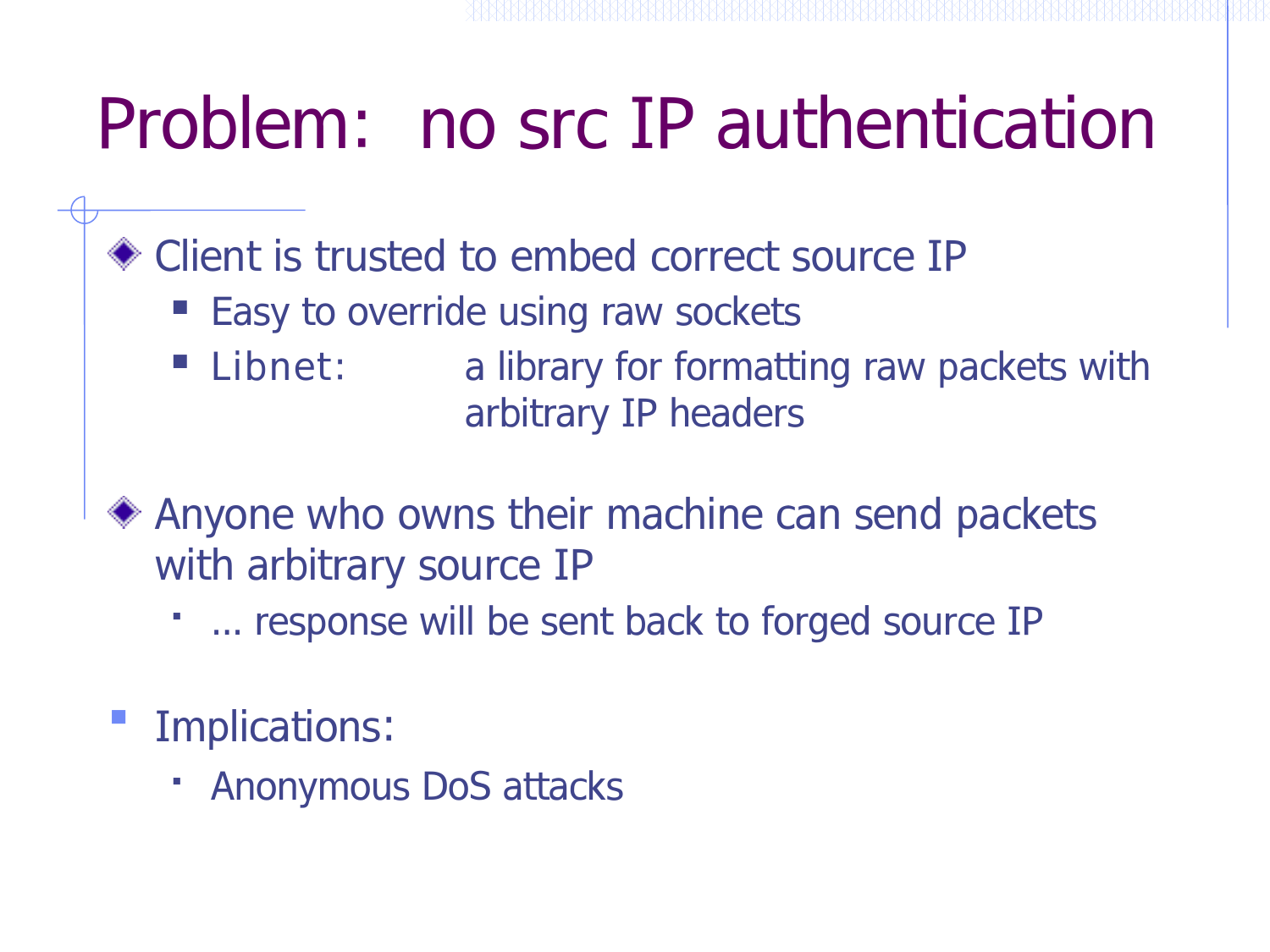

# Problem:  no src IP authentication
Client is trusted to embed correct source IP
Easy to override using raw sockets
Libnet:	a library for formatting raw packets with 		arbitrary IP headers
Anyone who owns their machine can send packets
with arbitrary source IP
… response will be sent back to forged source IP
Implications:
Anonymous DoS attacks